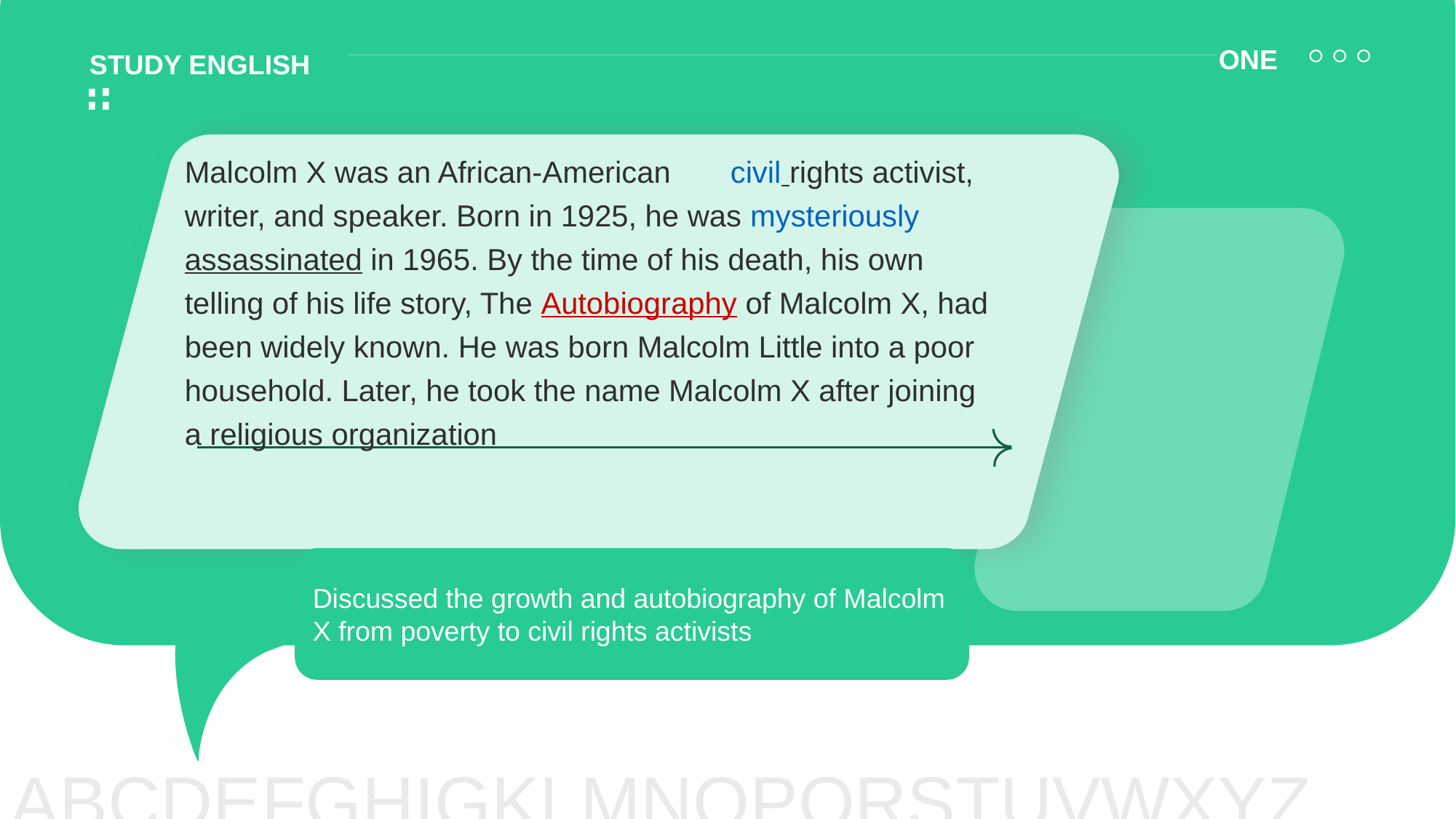

STUDY ENGLISH
ONE
Malcolm X was an African-American	civil rights activist, writer, and speaker. Born in 1925, he was mysteriously assassinated in 1965. By the time of his death, his own telling of his life story, The Autobiography of Malcolm X, had been widely known. He was born Malcolm Little into a poor household. Later, he took the name Malcolm X after joining a religious organization
Discussed the growth and autobiography of Malcolm X from poverty to civil rights activists
ABCDEFGHIGKLMNOPQRSTUVWXYZ